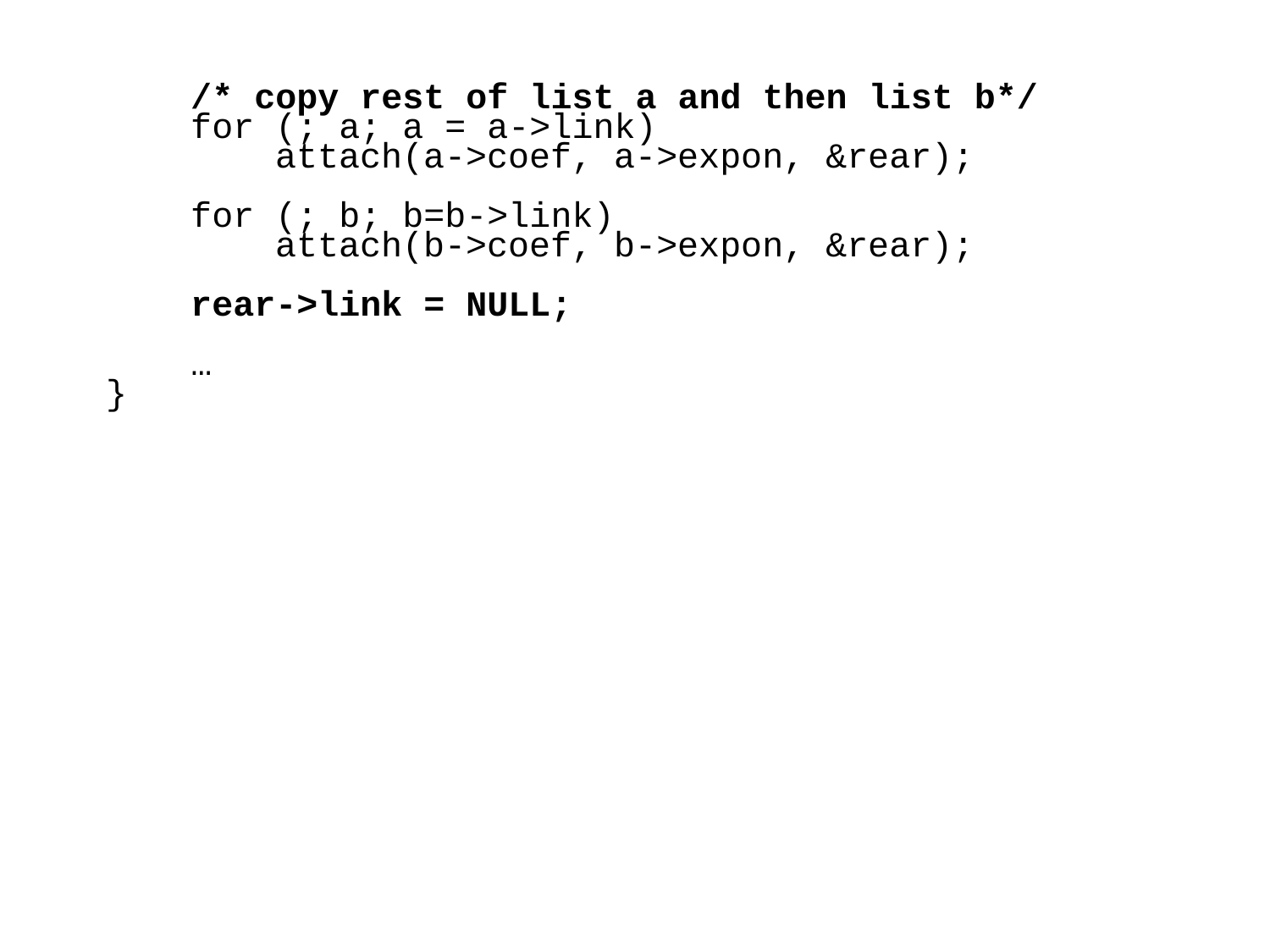

/* copy rest of list a and then list b*/
    for (; a; a = a->link)
        attach(a->coef, a->expon, &rear);

    for (; b; b=b->link)
        attach(b->coef, b->expon, &rear);

    rear->link = NULL;

    …
}